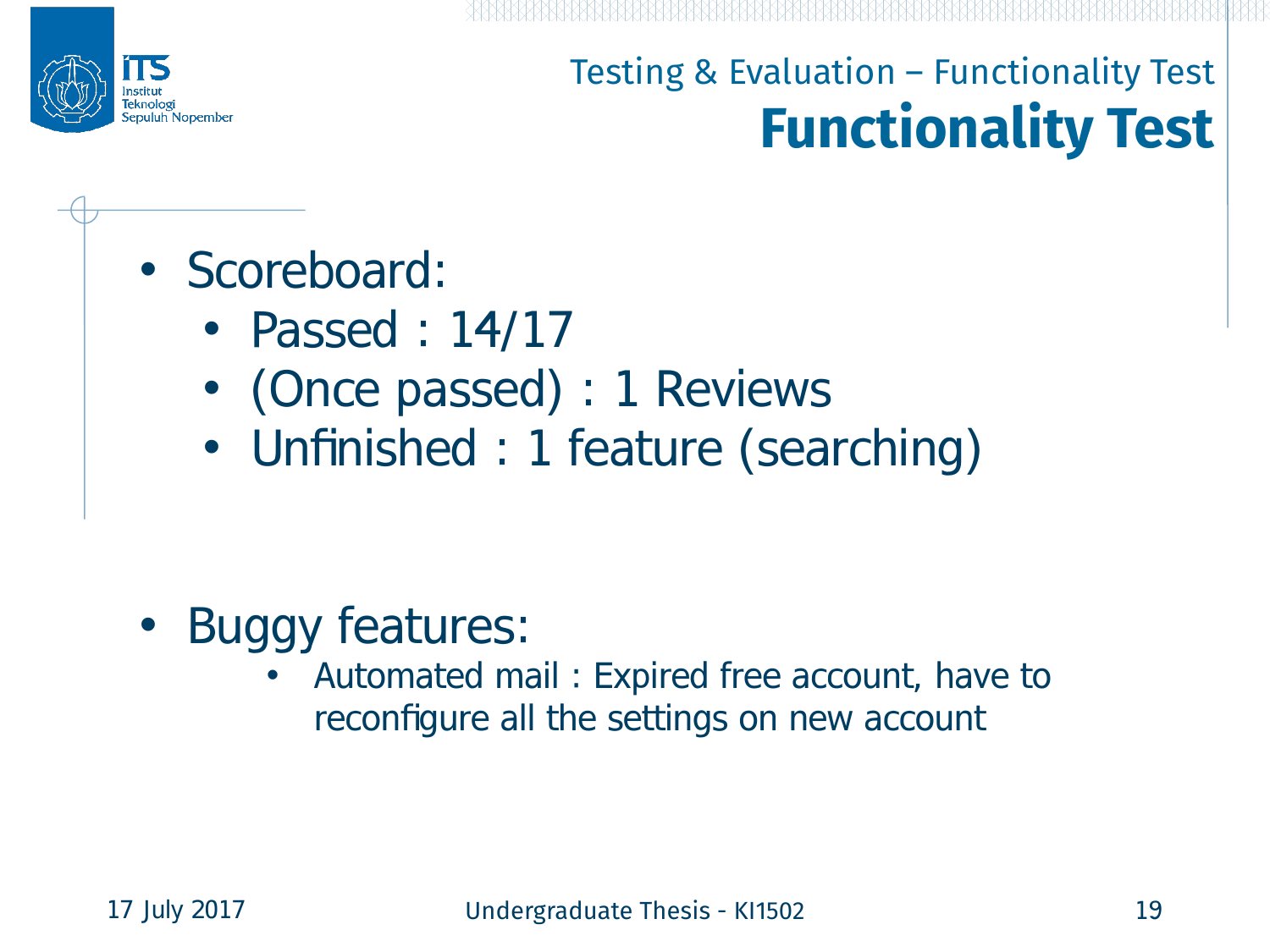

Testing & Evaluation – Functionality Test
Functionality Test

Scoreboard:
Passed : 14/17
(Once passed) : 1 Reviews
Unfinished : 1 feature (searching)

Buggy features:
Automated mail : Expired free account, have to reconfigure all the settings on new account

17 July 2017
Undergraduate Thesis - KI1502
19